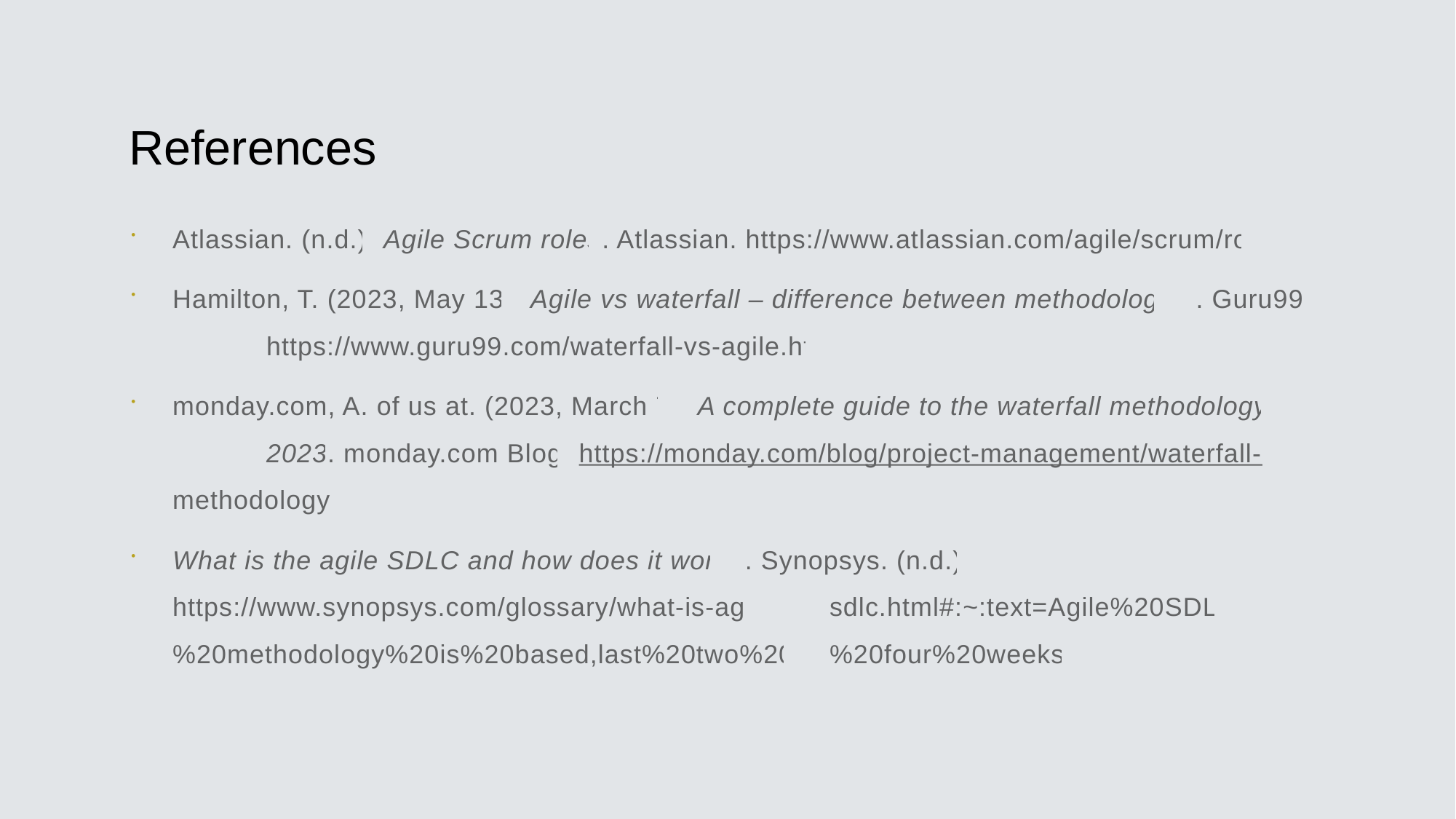

# References
Atlassian. (n.d.). Agile Scrum roles. Atlassian. https://www.atlassian.com/agile/scrum/roles
Hamilton, T. (2023, May 13). Agile vs waterfall – difference between methodologies. Guru99. 	https://www.guru99.com/waterfall-vs-agile.html
monday.com, A. of us at. (2023, March 7). A complete guide to the waterfall methodology in 	2023. monday.com Blog. https://monday.com/blog/project-management/waterfall-	methodology/
What is the agile SDLC and how does it work?. Synopsys. (n.d.). 	https://www.synopsys.com/glossary/what-is-agile-	sdlc.html#:~:text=Agile%20SDLC%20methodology%20is%20based,last%20two%20to	%20four%20weeks.